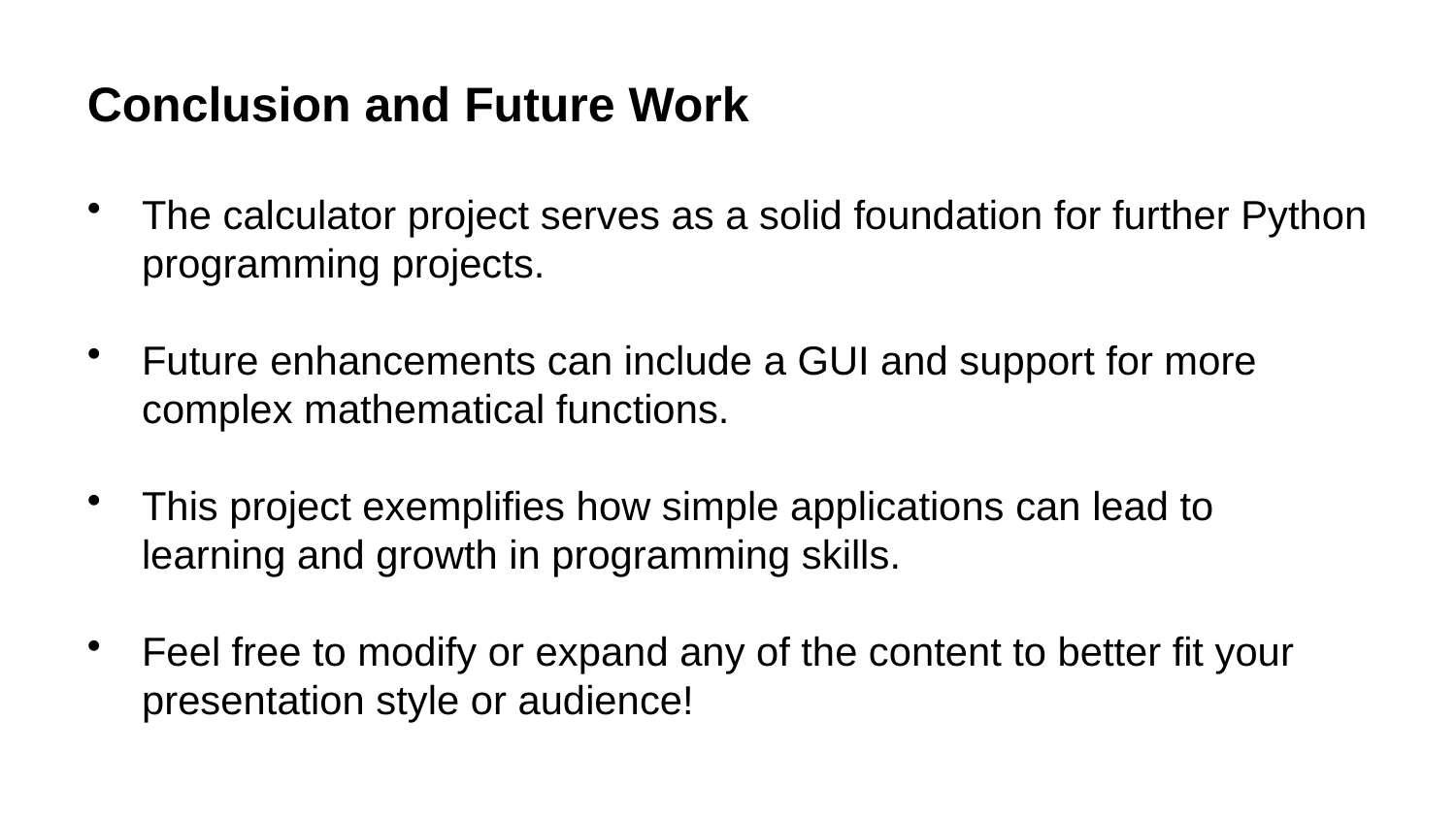

Conclusion and Future Work
The calculator project serves as a solid foundation for further Python programming projects.

Future enhancements can include a GUI and support for more complex mathematical functions.

This project exemplifies how simple applications can lead to learning and growth in programming skills.

Feel free to modify or expand any of the content to better fit your presentation style or audience!